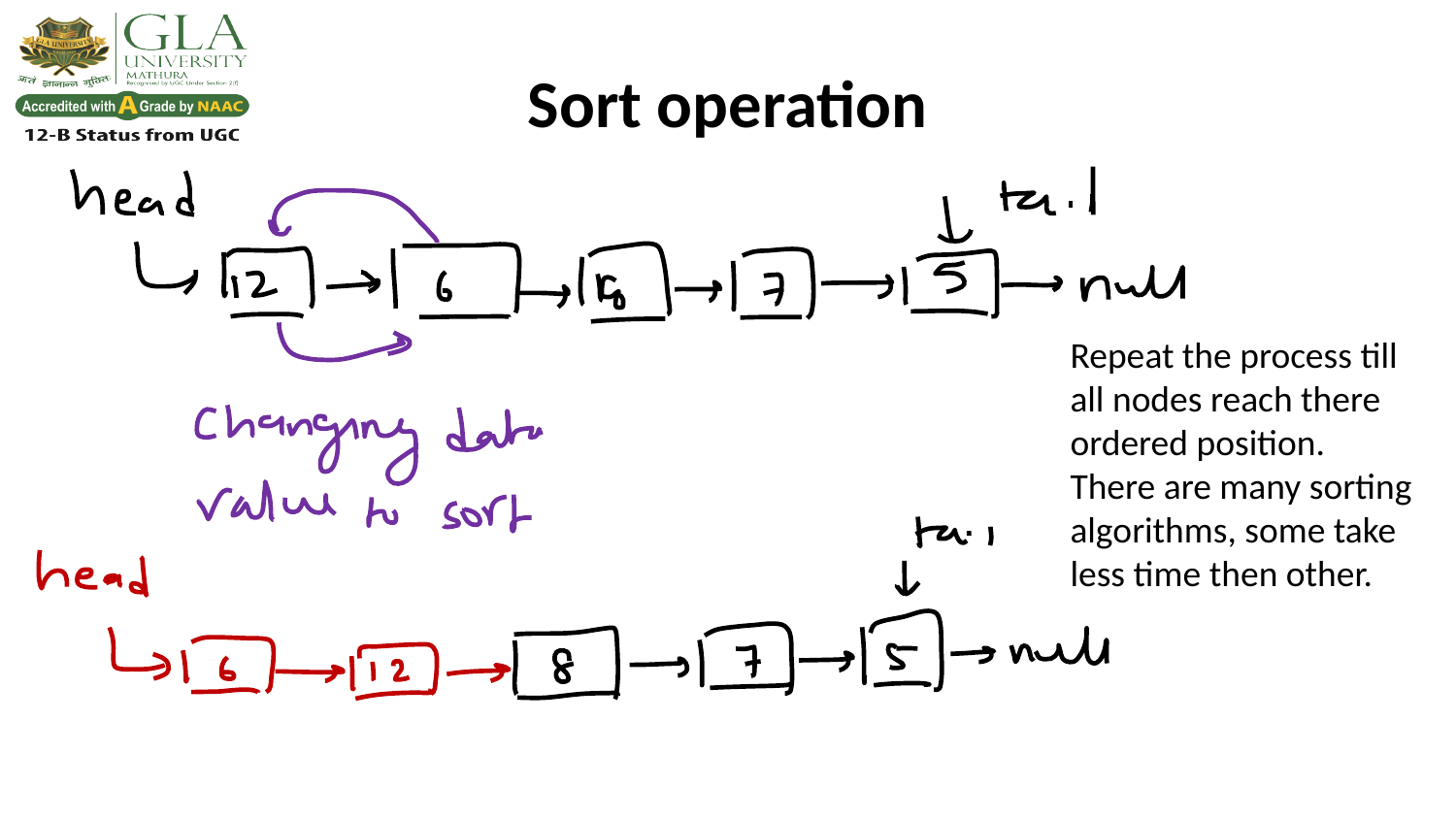

Sort operation

Repeat the process till all nodes reach there ordered position.
There are many sorting algorithms, some take less time then other.